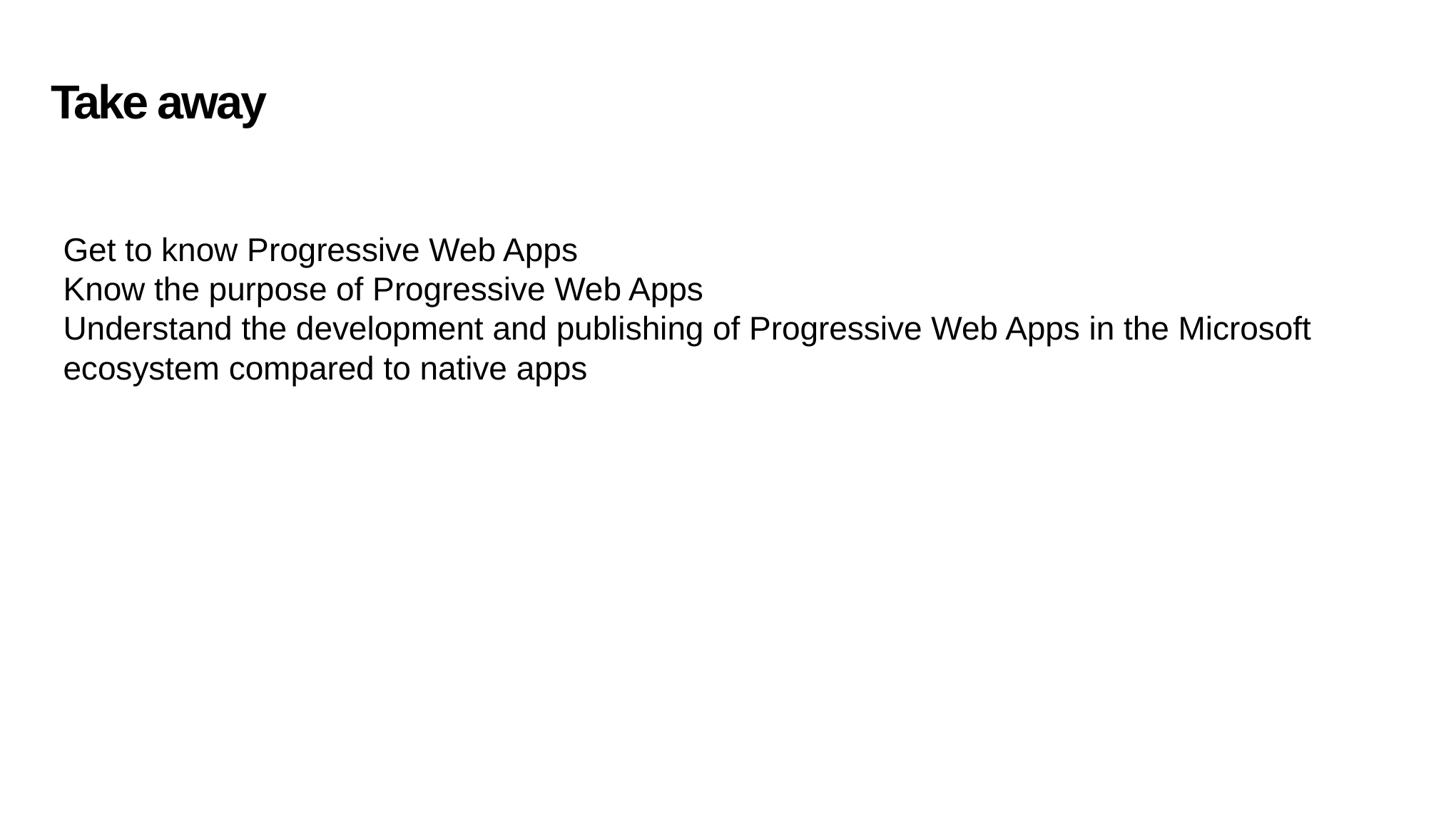

# Take away
Get to know Progressive Web Apps
Know the purpose of Progressive Web Apps
Understand the development and publishing of Progressive Web Apps in the Microsoft ecosystem compared to native apps